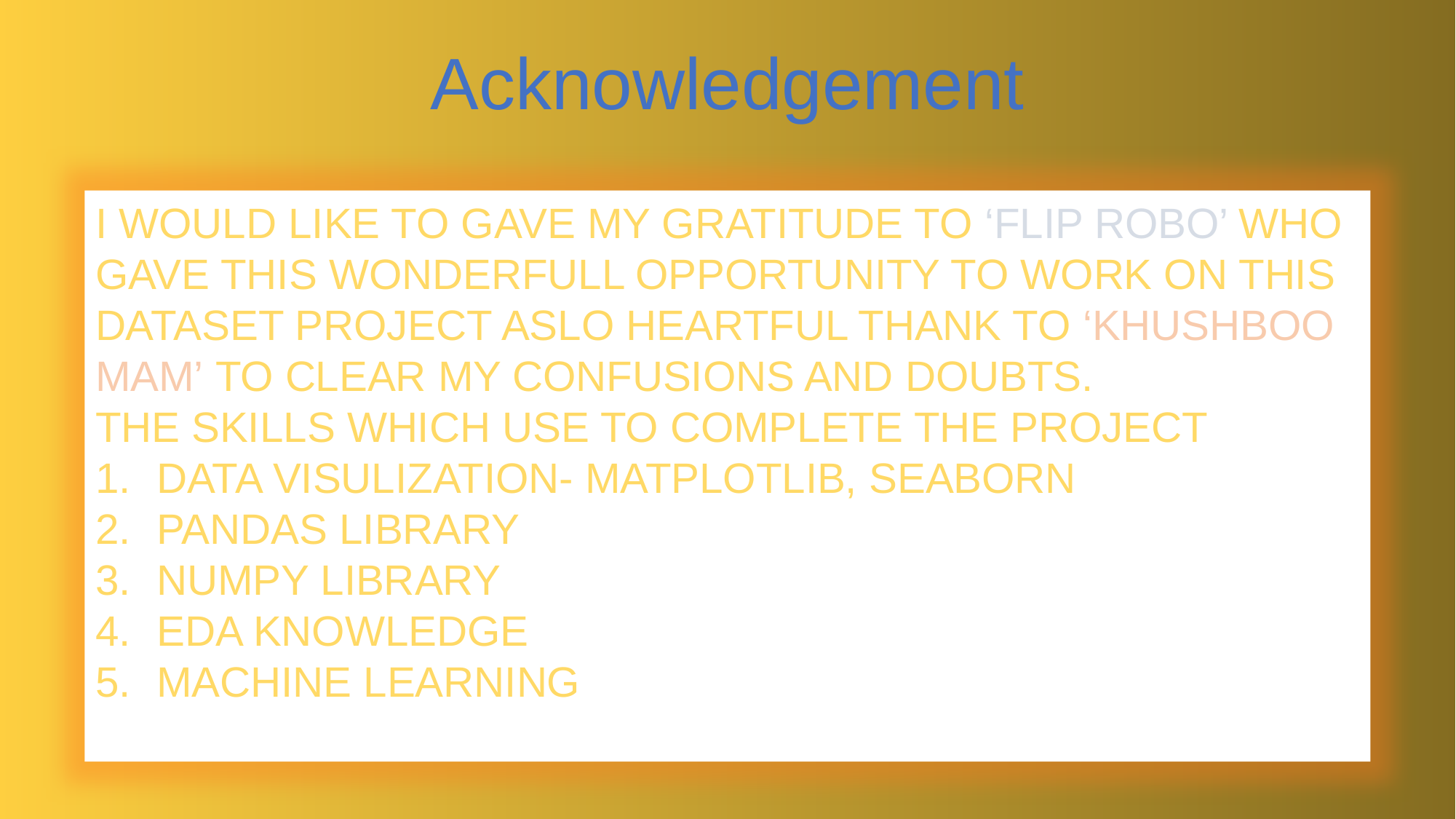

Acknowledgement
I WOULD LIKE TO GAVE MY GRATITUDE TO ‘FLIP ROBO’ WHO GAVE THIS WONDERFULL OPPORTUNITY TO WORK ON THIS DATASET PROJECT ASLO HEARTFUL THANK TO ‘KHUSHBOO MAM’ TO CLEAR MY CONFUSIONS AND DOUBTS.
THE SKILLS WHICH USE TO COMPLETE THE PROJECT
DATA VISULIZATION- MATPLOTLIB, SEABORN
PANDAS LIBRARY
NUMPY LIBRARY
EDA KNOWLEDGE
MACHINE LEARNING